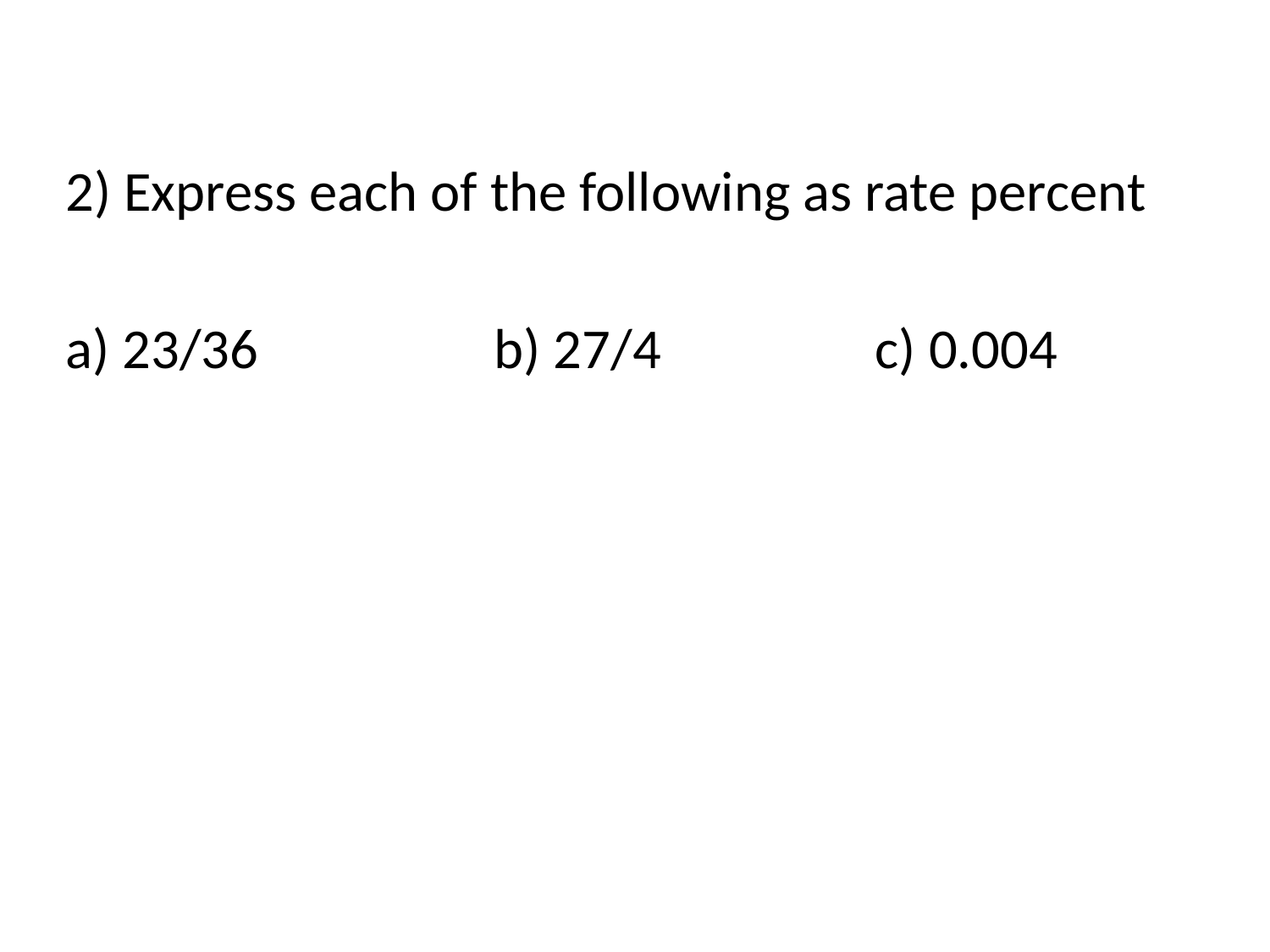

2) Express each of the following as rate percent

a) 23/36		b) 27/4		c) 0.004